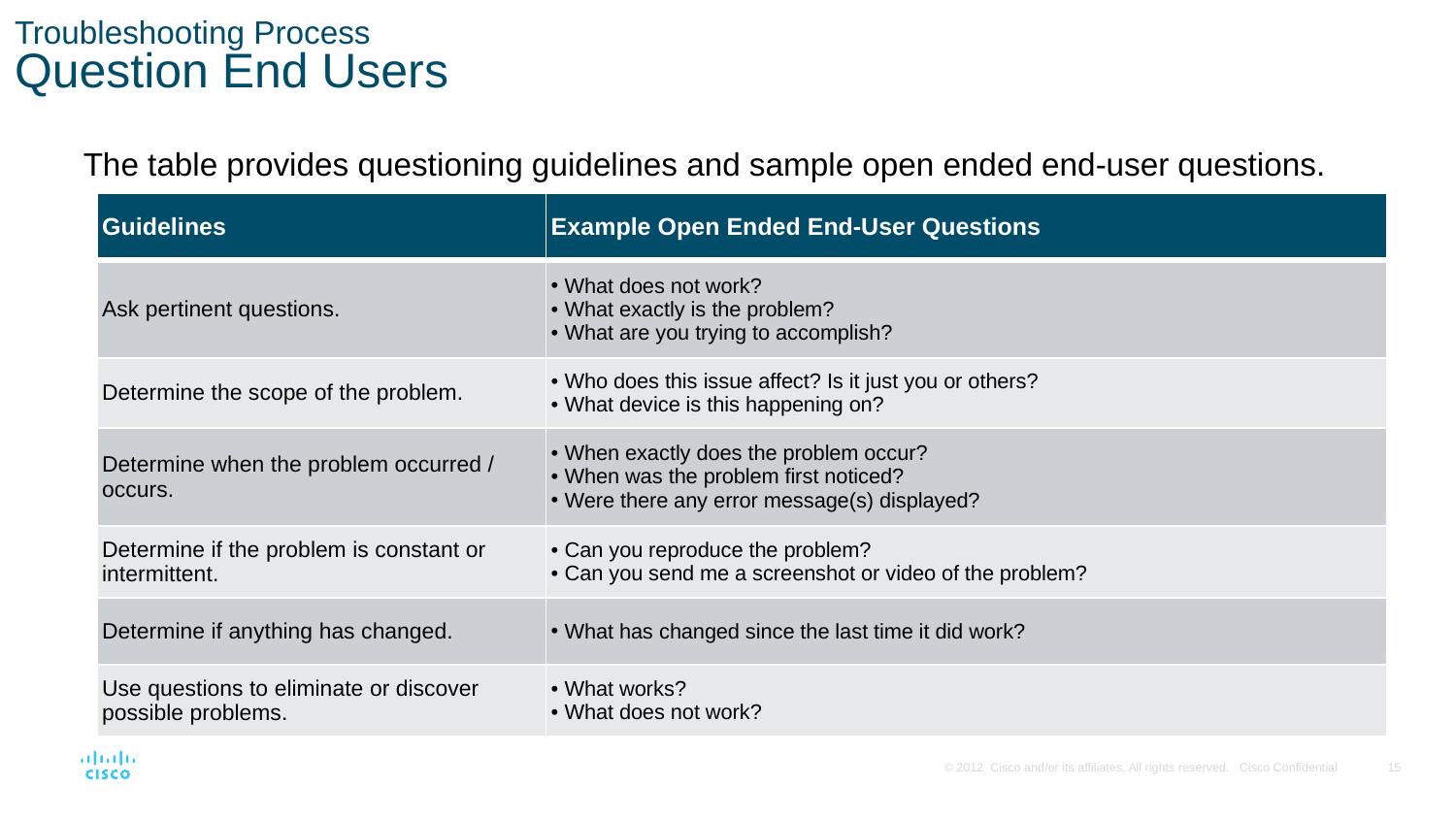

# Troubleshooting Process Question End Users
The table provides questioning guidelines and sample open ended end-user questions.
| Guidelines | Example Open Ended End-User Questions |
| --- | --- |
| Ask pertinent questions. | What does not work? What exactly is the problem? What are you trying to accomplish? |
| Determine the scope of the problem. | Who does this issue affect? Is it just you or others? What device is this happening on? |
| Determine when the problem occurred / occurs. | When exactly does the problem occur? When was the problem first noticed? Were there any error message(s) displayed? |
| Determine if the problem is constant or intermittent. | Can you reproduce the problem? Can you send me a screenshot or video of the problem? |
| Determine if anything has changed. | What has changed since the last time it did work? |
| Use questions to eliminate or discover possible problems. | What works? What does not work? |